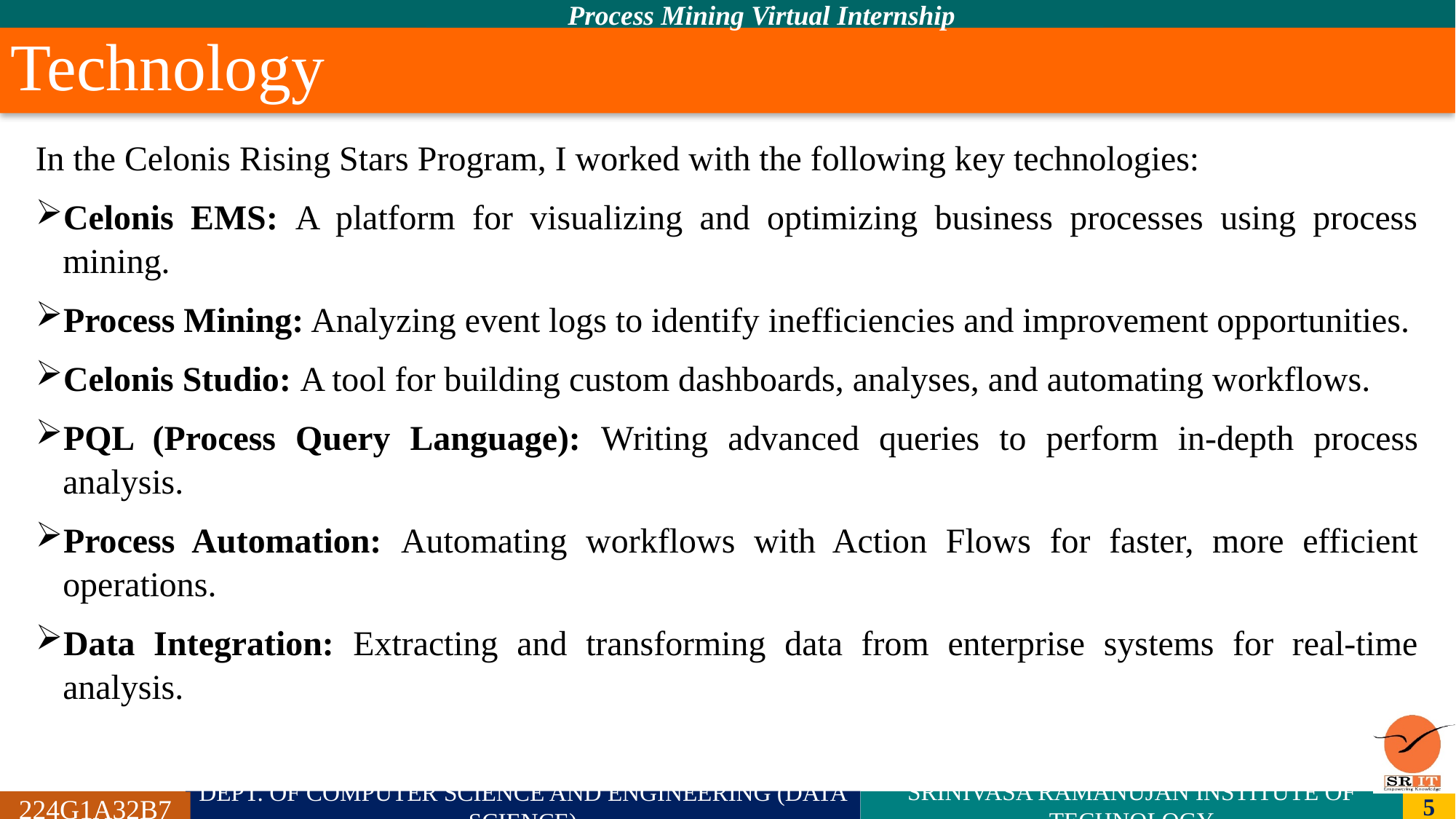

Process Mining Virtual Internship
# Technology
In the Celonis Rising Stars Program, I worked with the following key technologies:
Celonis EMS: A platform for visualizing and optimizing business processes using process mining.
Process Mining: Analyzing event logs to identify inefficiencies and improvement opportunities.
Celonis Studio: A tool for building custom dashboards, analyses, and automating workflows.
PQL (Process Query Language): Writing advanced queries to perform in-depth process analysis.
Process Automation: Automating workflows with Action Flows for faster, more efficient operations.
Data Integration: Extracting and transforming data from enterprise systems for real-time analysis.
224G1A32B7